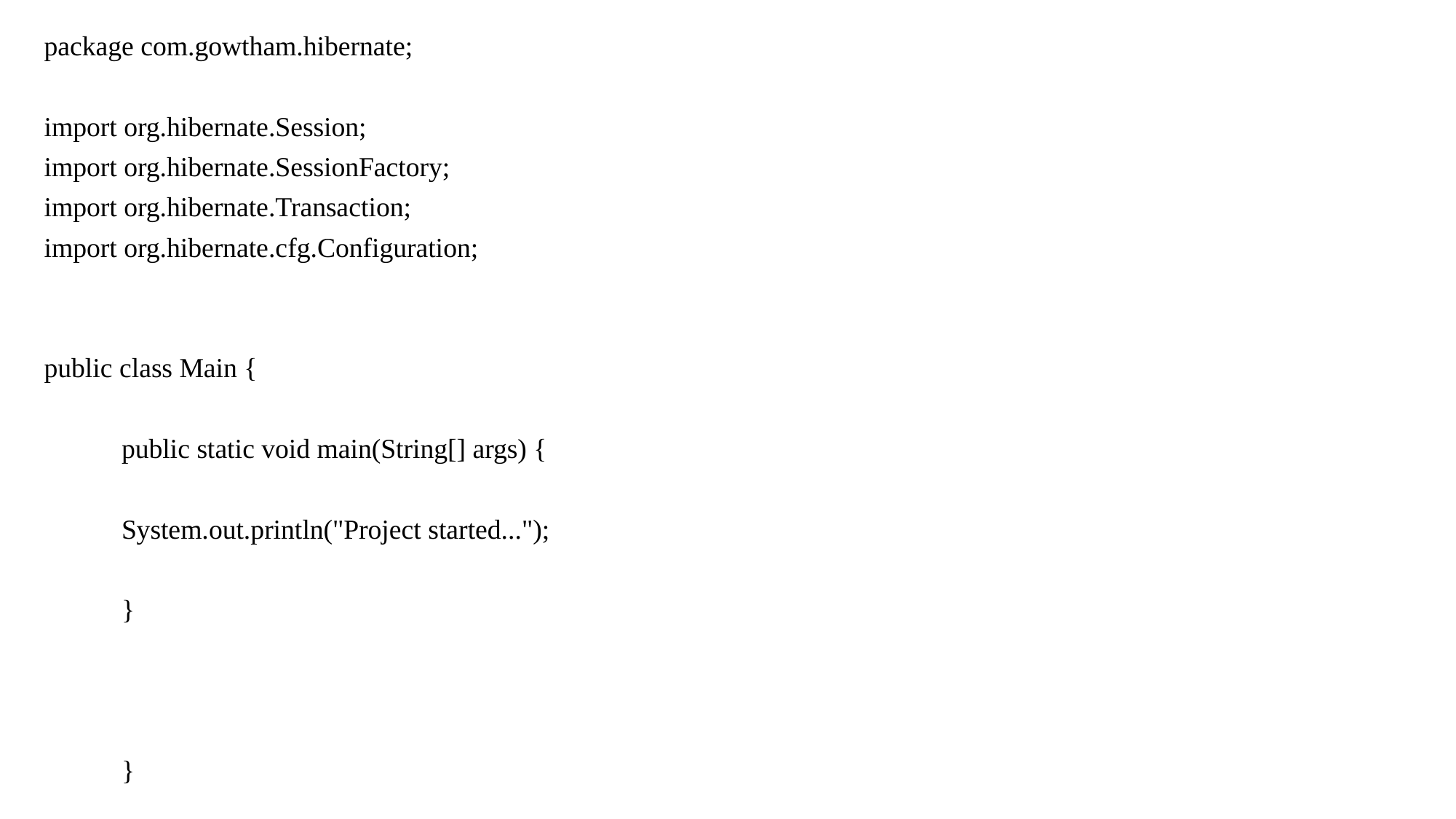

package com.gowtham.hibernate;

import org.hibernate.Session;
import org.hibernate.SessionFactory;
import org.hibernate.Transaction;
import org.hibernate.cfg.Configuration;

public class Main {

	public static void main(String[] args) {

		System.out.println("Project started...");

	}

	}